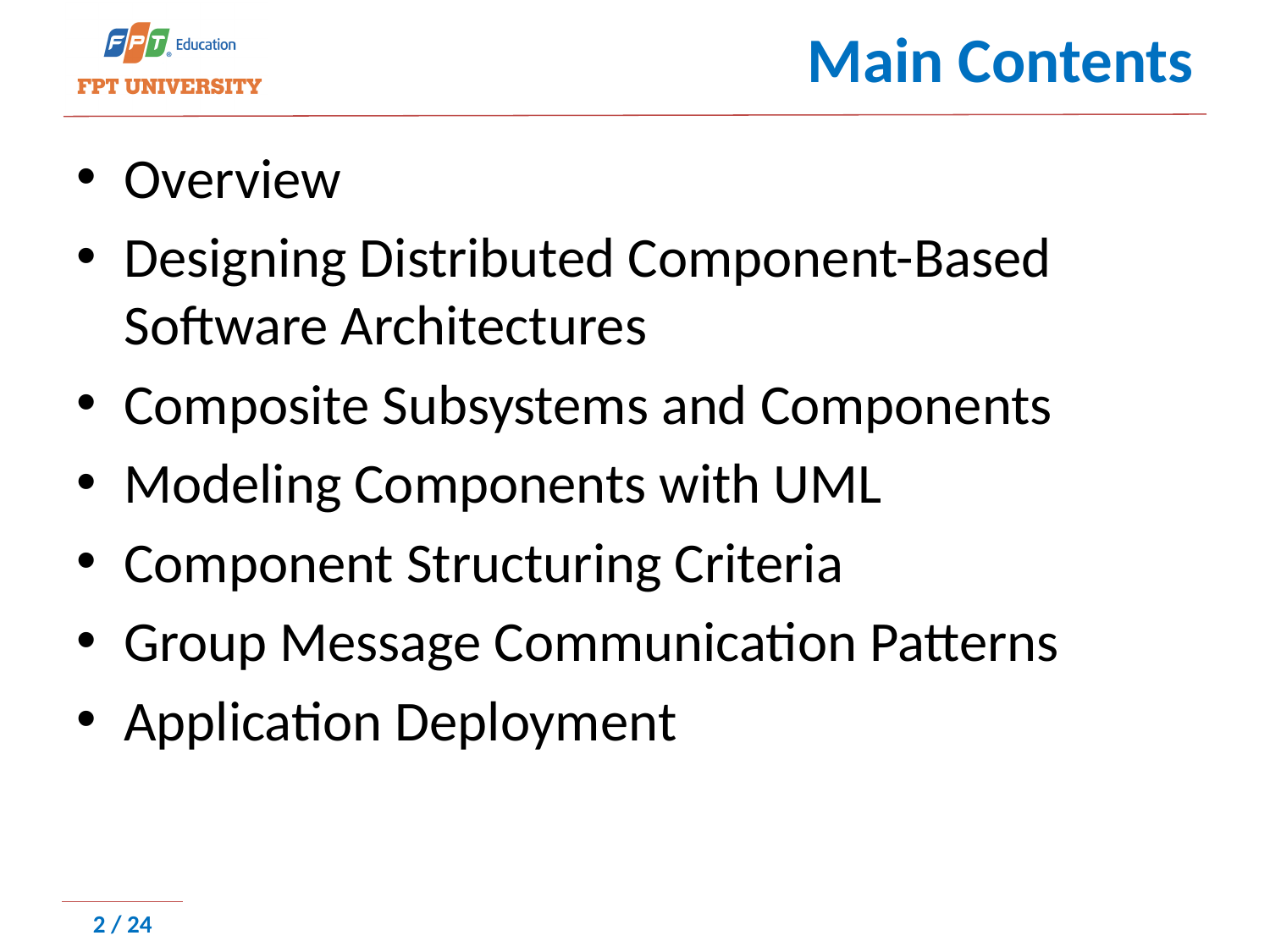

# Main Contents
Overview
Designing Distributed Component-Based Software Architectures
Composite Subsystems and Components
Modeling Components with UML
Component Structuring Criteria
Group Message Communication Patterns
Application Deployment